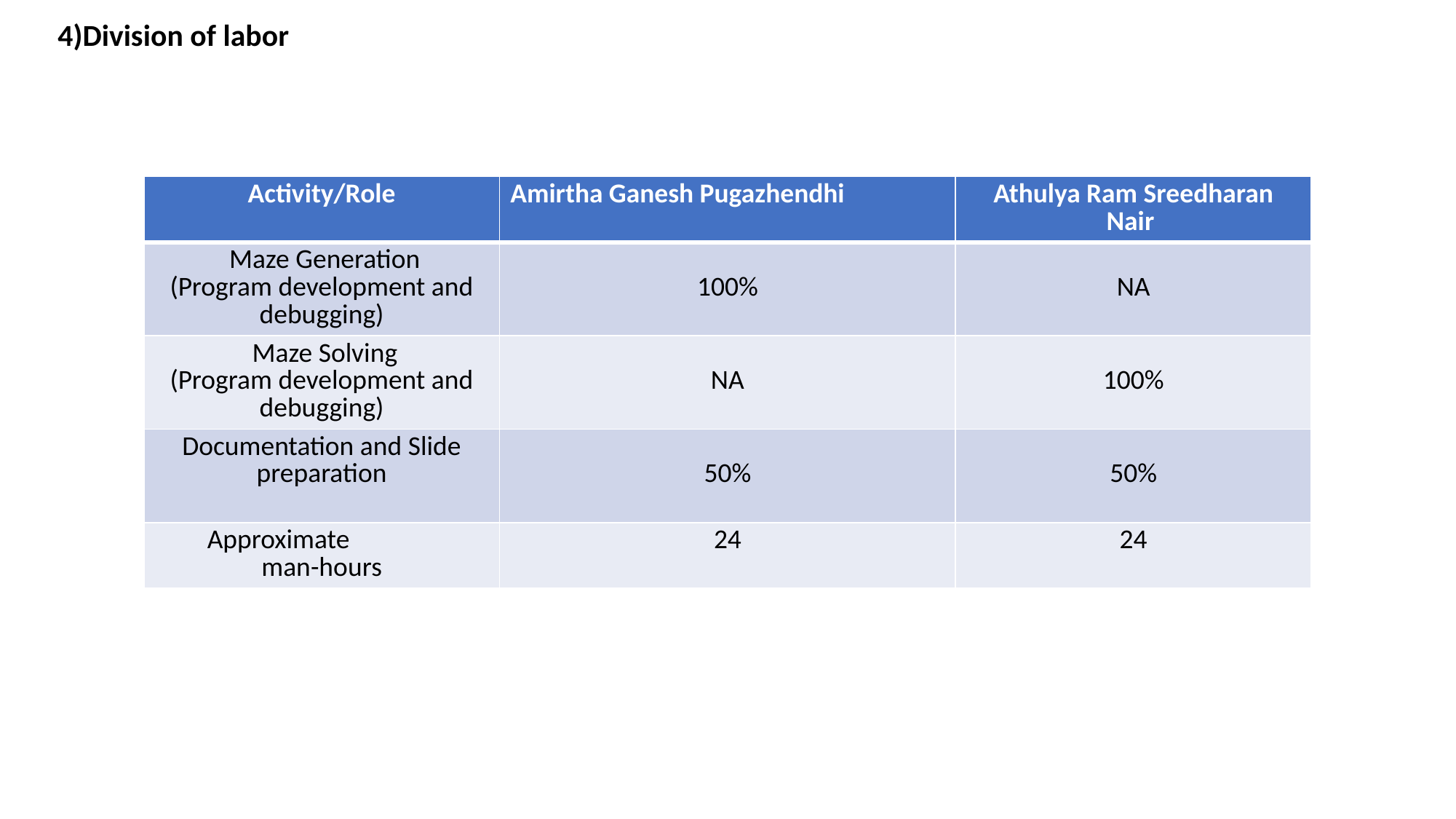

4)Division of labor

| Activity/Role | Amirtha Ganesh Pugazhendhi | Athulya Ram Sreedharan Nair |
| --- | --- | --- |
| Maze Generation (Program development and debugging) | 100% | NA |
| Maze Solving (Program development and debugging) | NA | 100% |
| Documentation and Slide preparation | 50% | 50% |
| Approximate man-hours | 24 | 24 |